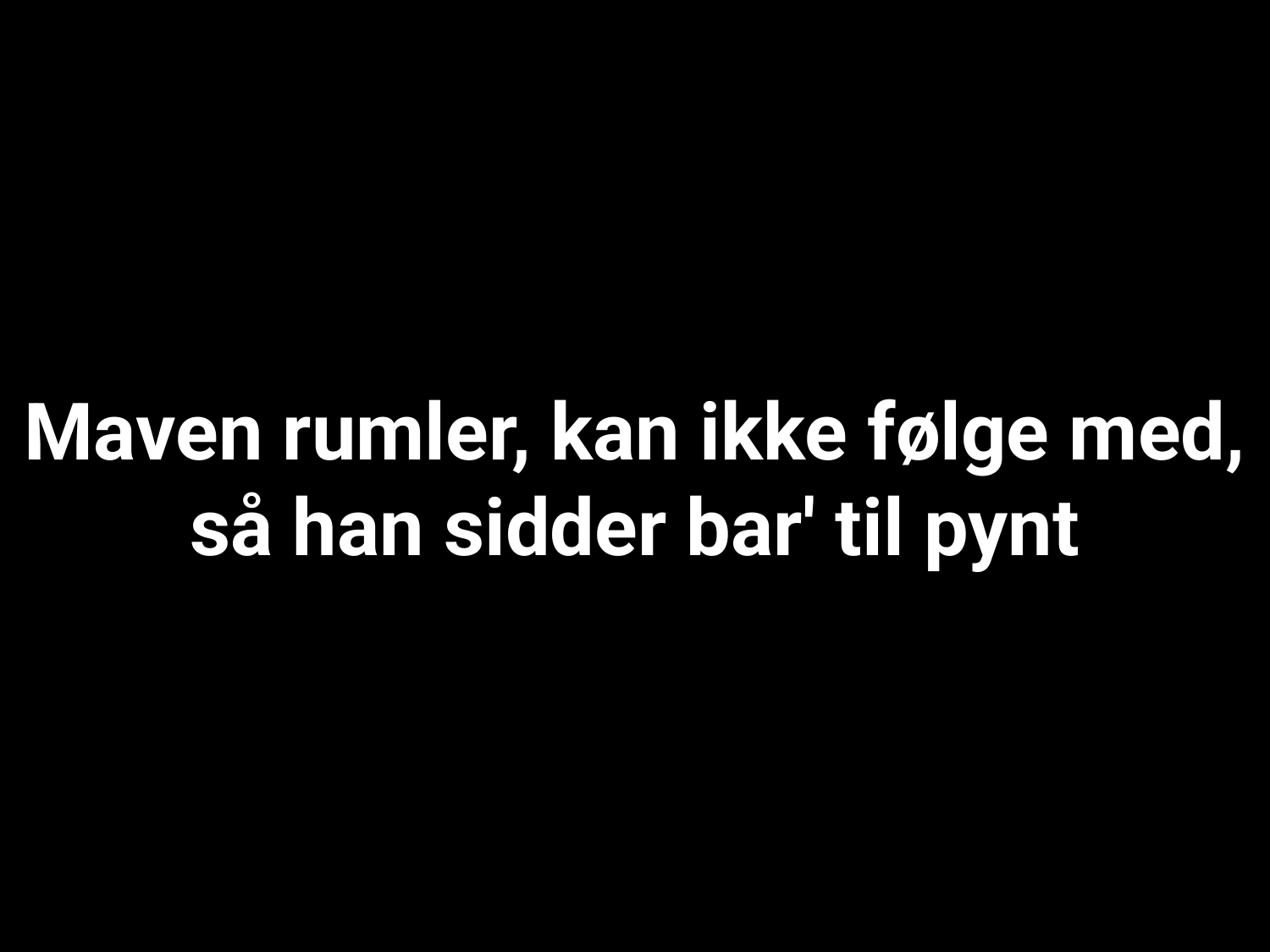

# Maven rumler, kan ikke følge med, så han sidder bar' til pynt